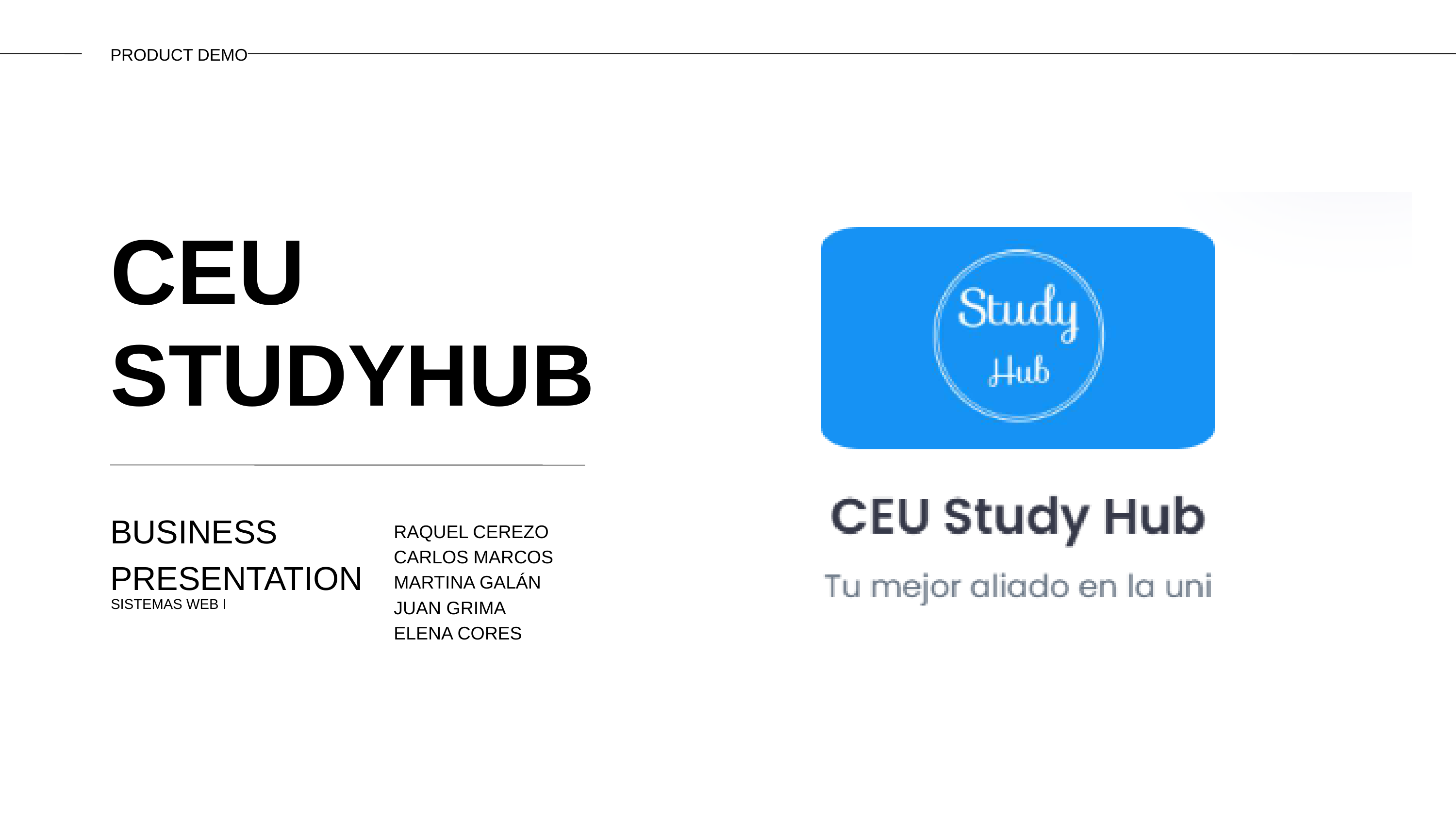

PRODUCT DEMO

CEU
STUDYHUB

BUSINESS PRESENTATION
RAQUEL CEREZO
CARLOS MARCOS
MARTINA GALÁN
JUAN GRIMA
ELENA CORES
SISTEMAS WEB I